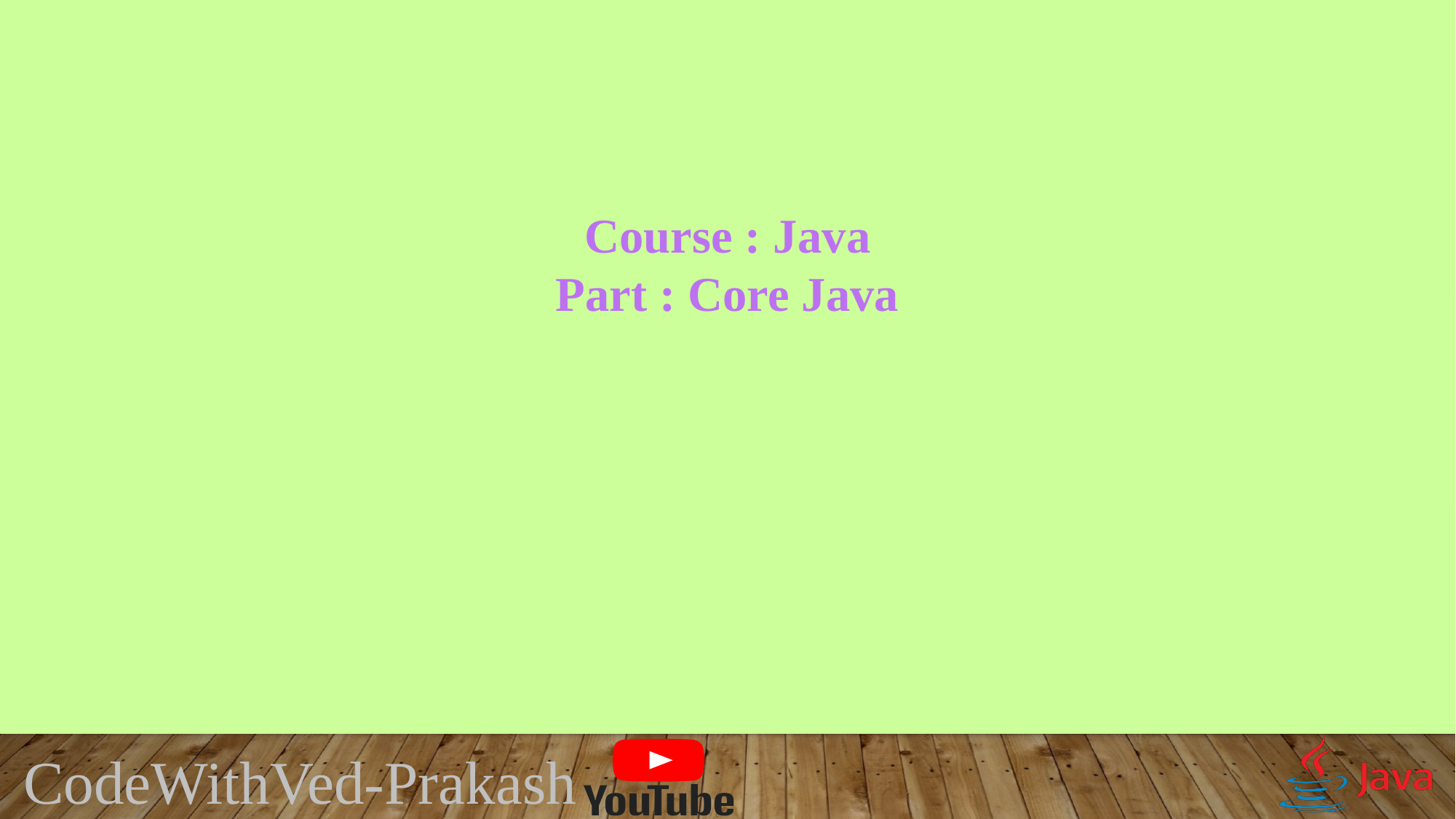

Course : Java
Part : Core Java